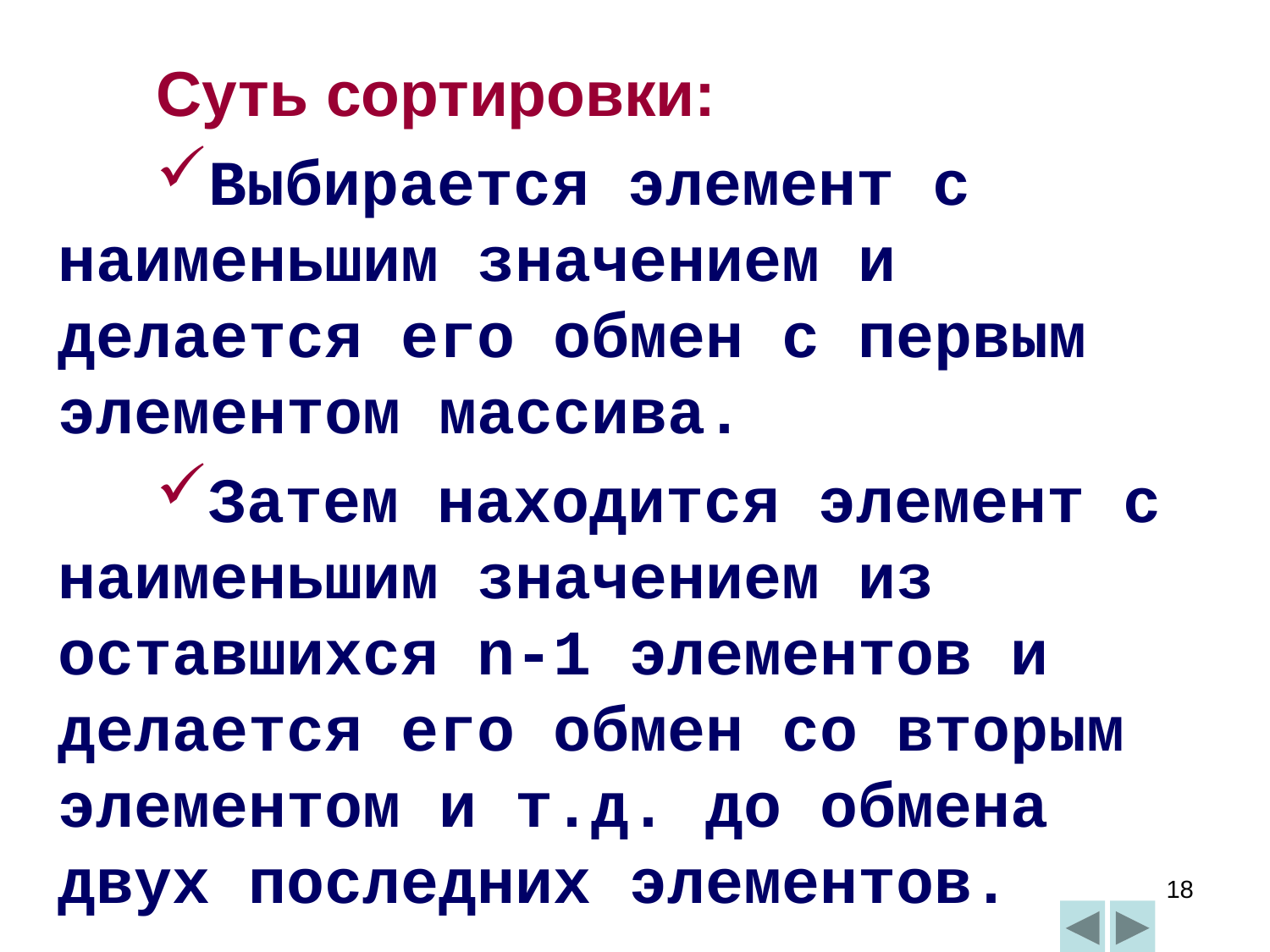

Суть сортировки:
Выбирается элемент с наименьшим значением и делается его обмен с первым элементом массива.
Затем находится элемент с наименьшим значением из оставшихся n-1 элементов и делается его обмен со вторым элементом и т.д. до обмена двух последних элементов.
18